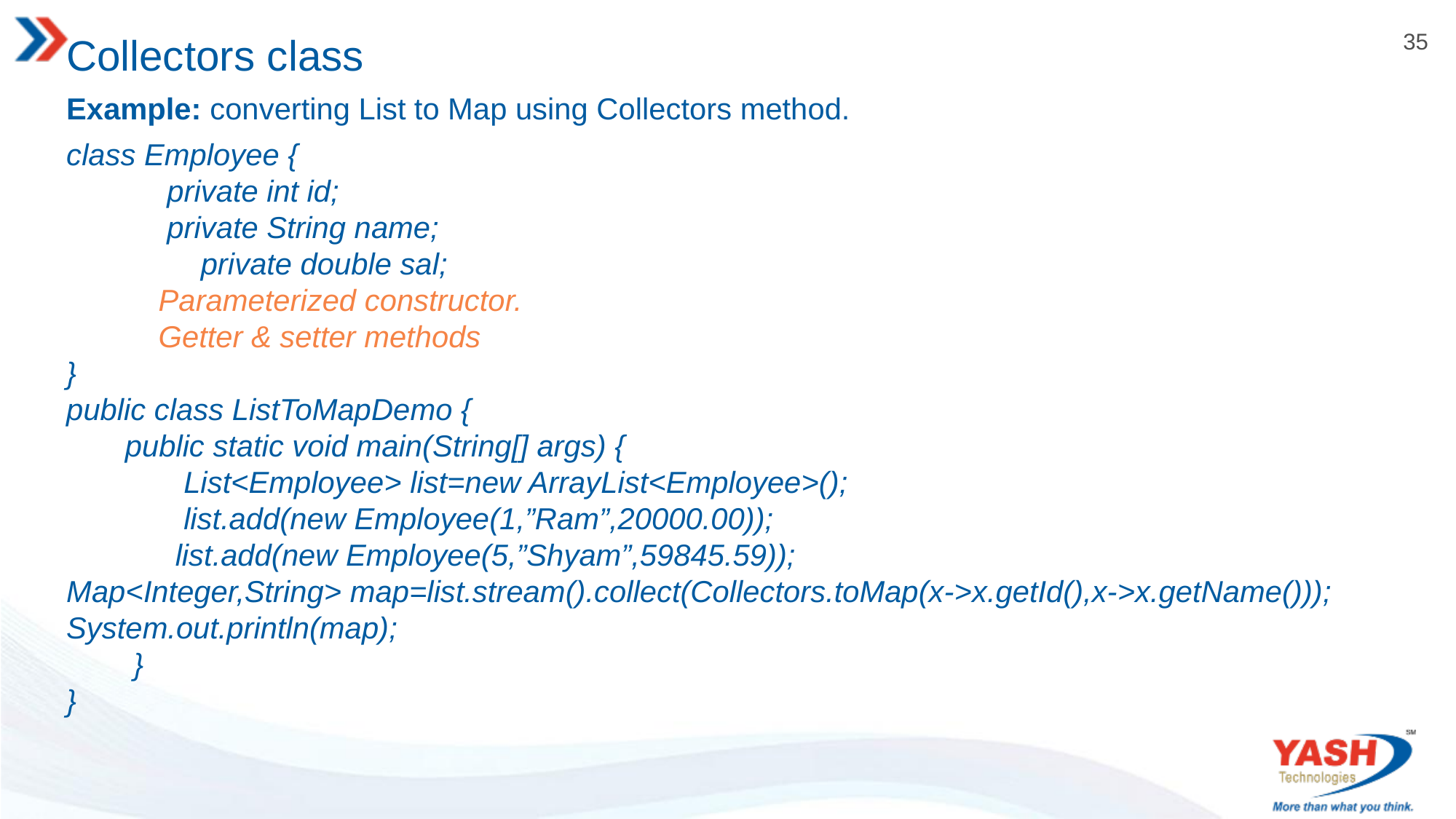

# Collectors class
Example: converting List to Map using Collectors method.
class Employee {
            private int id;
            private String name;
	   private double sal;
           Parameterized constructor.
           Getter & setter methods
}
public class ListToMapDemo {
       public static void main(String[] args) {
              List<Employee> list=new ArrayList<Employee>();
              list.add(new Employee(1,”Ram”,20000.00));
             list.add(new Employee(5,”Shyam”,59845.59));
Map<Integer,String> map=list.stream().collect(Collectors.toMap(x->x.getId(),x->x.getName()));
System.out.println(map);
        }
}